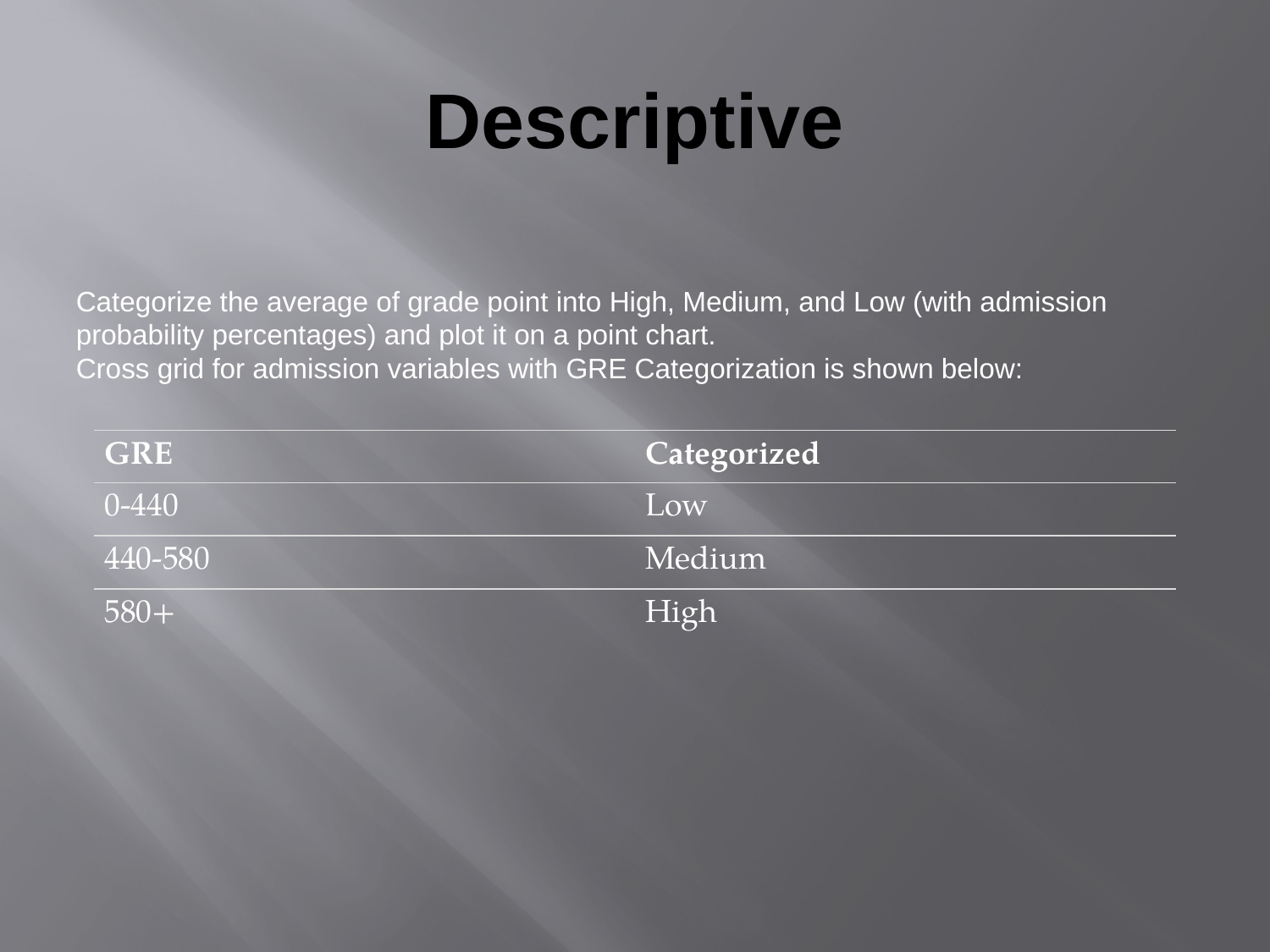

# Descriptive
Categorize the average of grade point into High, Medium, and Low (with admission probability percentages) and plot it on a point chart.  
Cross grid for admission variables with GRE Categorization is shown below:

| GRE | Categorized |
| --- | --- |
| 0-440 | Low |
| 440-580 | Medium |
| 580+ | High |